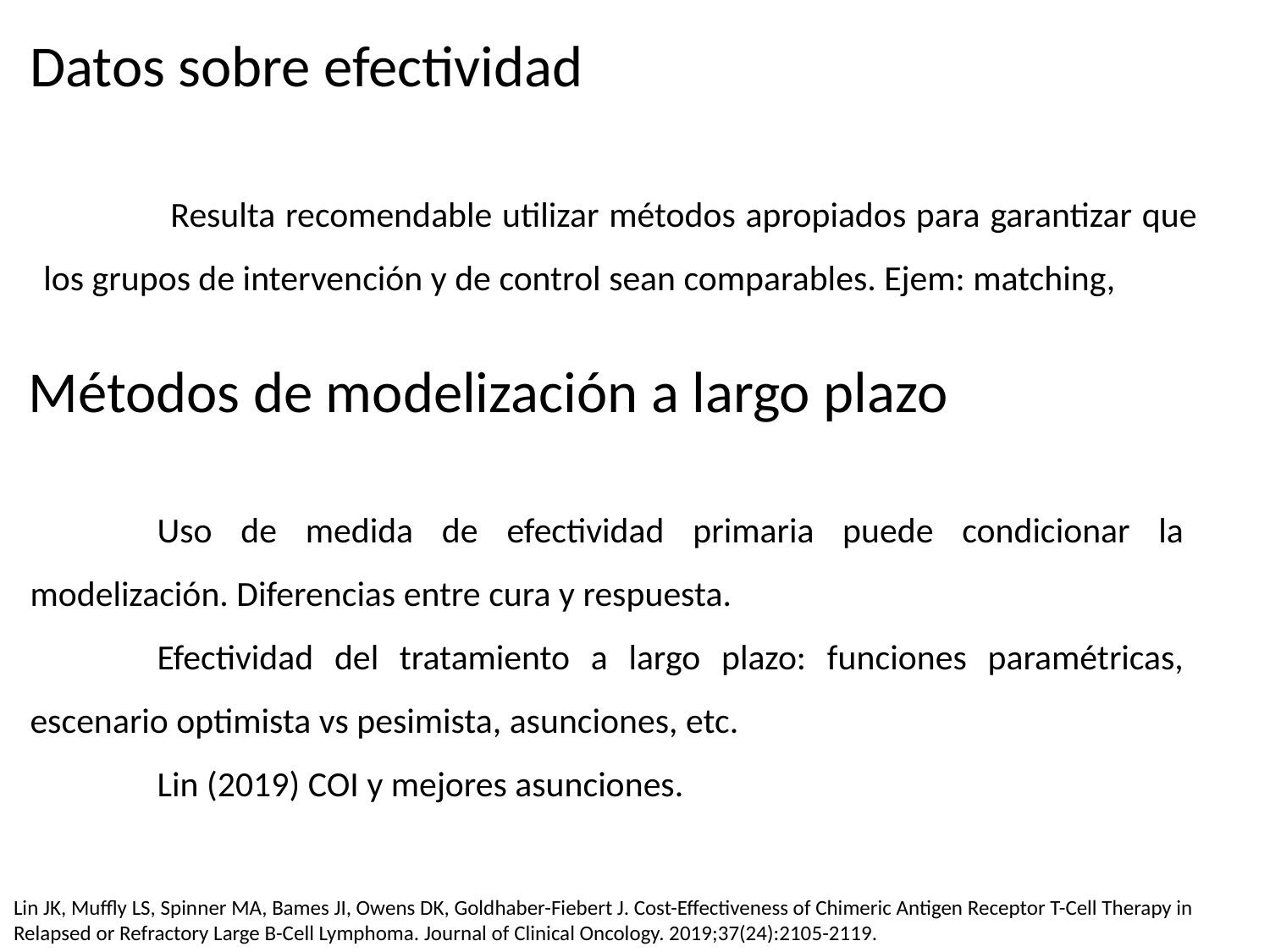

Datos sobre efectividad
	Resulta recomendable utilizar métodos apropiados para garantizar que los grupos de intervención y de control sean comparables. Ejem: matching,
Métodos de modelización a largo plazo
	Uso de medida de efectividad primaria puede condicionar la modelización. Diferencias entre cura y respuesta.
	Efectividad del tratamiento a largo plazo: funciones paramétricas, escenario optimista vs pesimista, asunciones, etc.
	Lin (2019) COI y mejores asunciones.
Lin JK, Muffly LS, Spinner MA, Bames JI, Owens DK, Goldhaber-Fiebert J. Cost-Effectiveness of Chimeric Antigen Receptor T-Cell Therapy in Relapsed or Refractory Large B-Cell Lymphoma. Journal of Clinical Oncology. 2019;37(24):2105-2119.